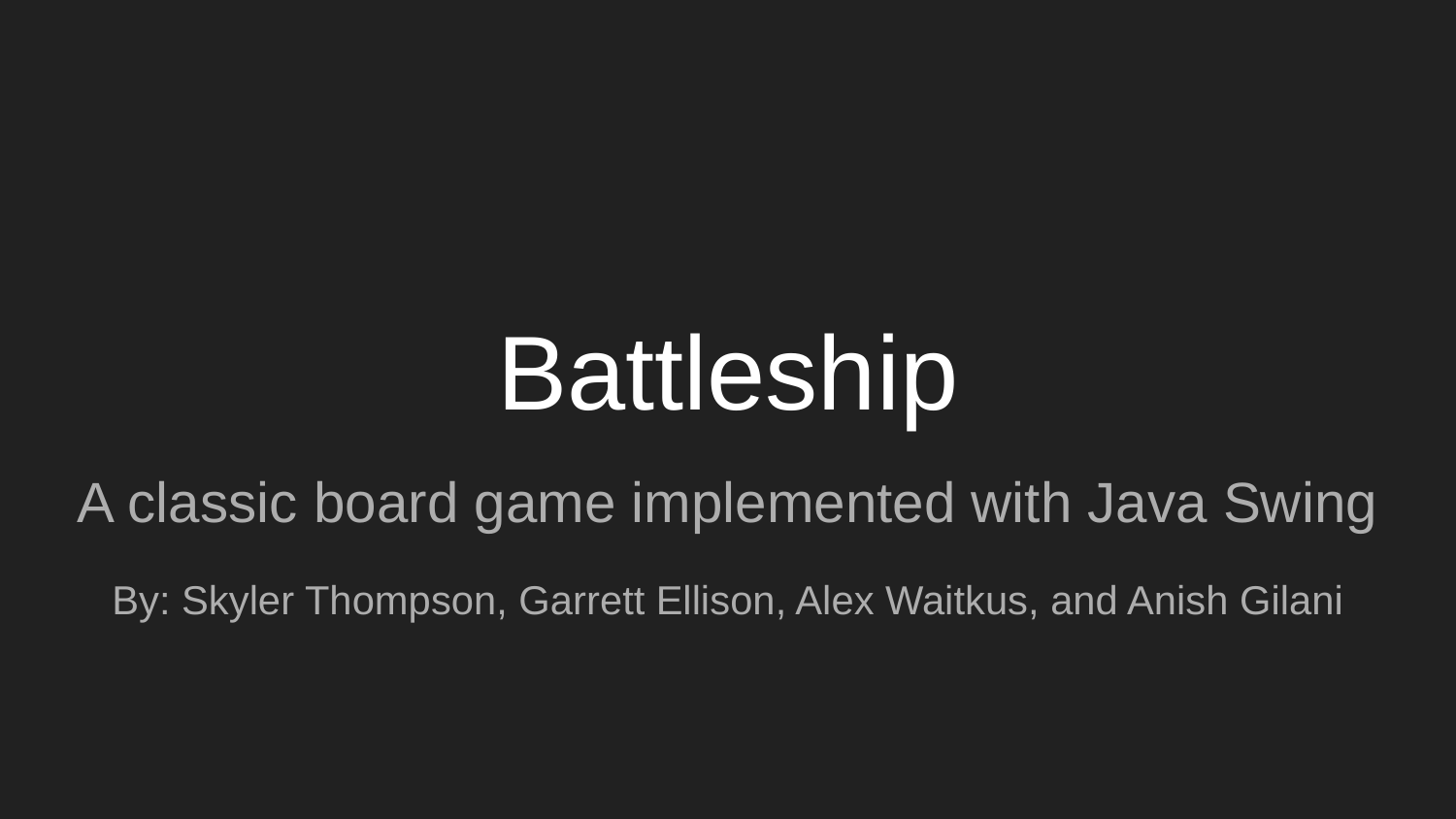

# Battleship
A classic board game implemented with Java Swing
By: Skyler Thompson, Garrett Ellison, Alex Waitkus, and Anish Gilani